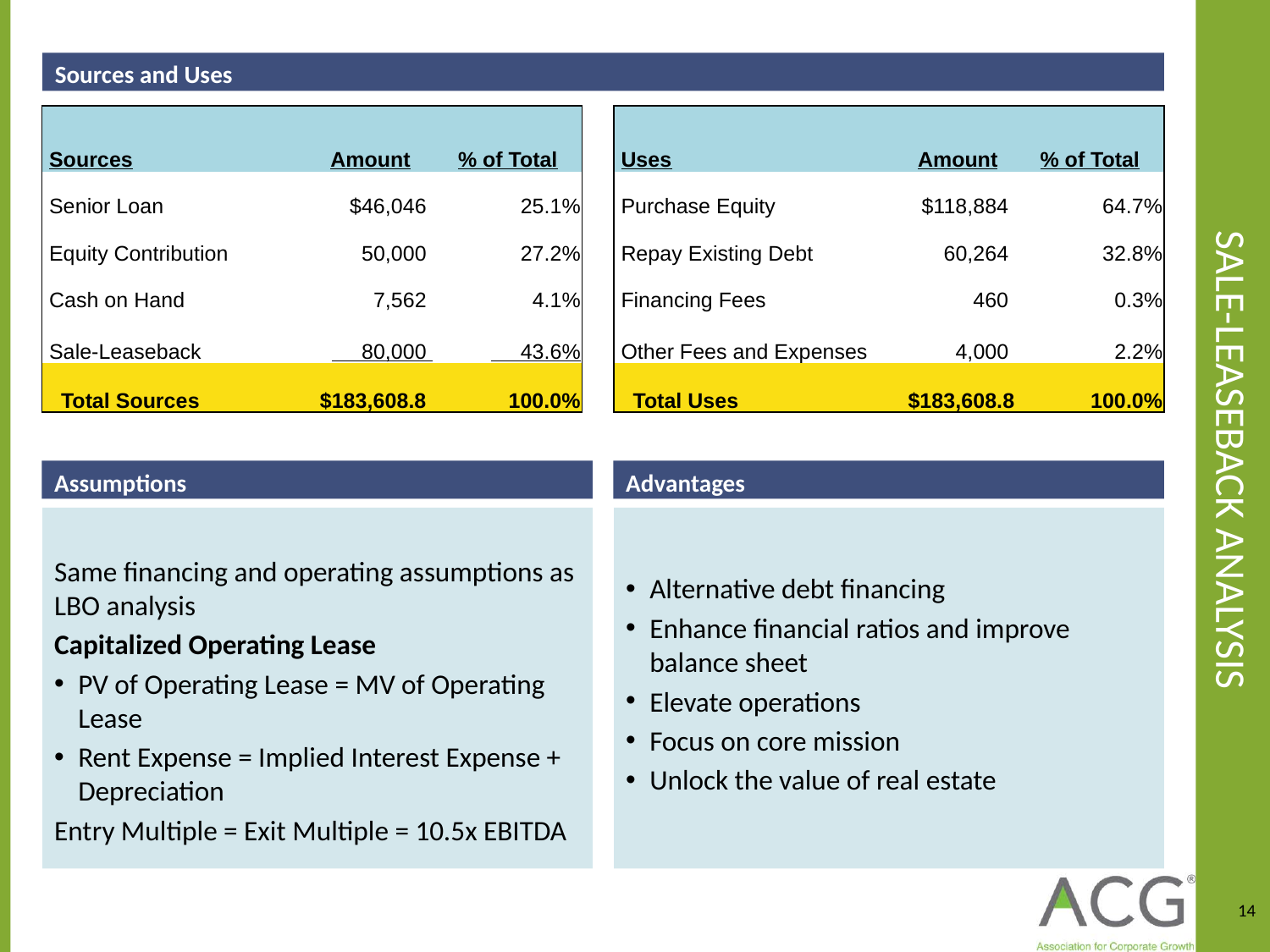

Sources and Uses
# Sale-Leaseback Analysis
|  |  |  |  |  |  |  |
| --- | --- | --- | --- | --- | --- | --- |
| Sources | Amount | % of Total |  | Uses | Amount | % of Total |
| Senior Loan | $46,046 | 25.1% |  | Purchase Equity | $118,884 | 64.7% |
| Equity Contribution | 50,000 | 27.2% |  | Repay Existing Debt | 60,264 | 32.8% |
| Cash on Hand | 7,562 | 4.1% |  | Financing Fees | 460 | 0.3% |
| Sale-Leaseback | 80,000 | 43.6% |  | Other Fees and Expenses | 4,000 | 2.2% |
| Total Sources | $183,608.8 | 100.0% |  | Total Uses | $183,608.8 | 100.0% |
Assumptions
Advantages
Alternative debt financing
Enhance financial ratios and improve balance sheet
Elevate operations
Focus on core mission
Unlock the value of real estate

Same financing and operating assumptions as LBO analysis
Capitalized Operating Lease
PV of Operating Lease = MV of Operating Lease
Rent Expense = Implied Interest Expense + Depreciation
Entry Multiple = Exit Multiple = 10.5x EBITDA

14